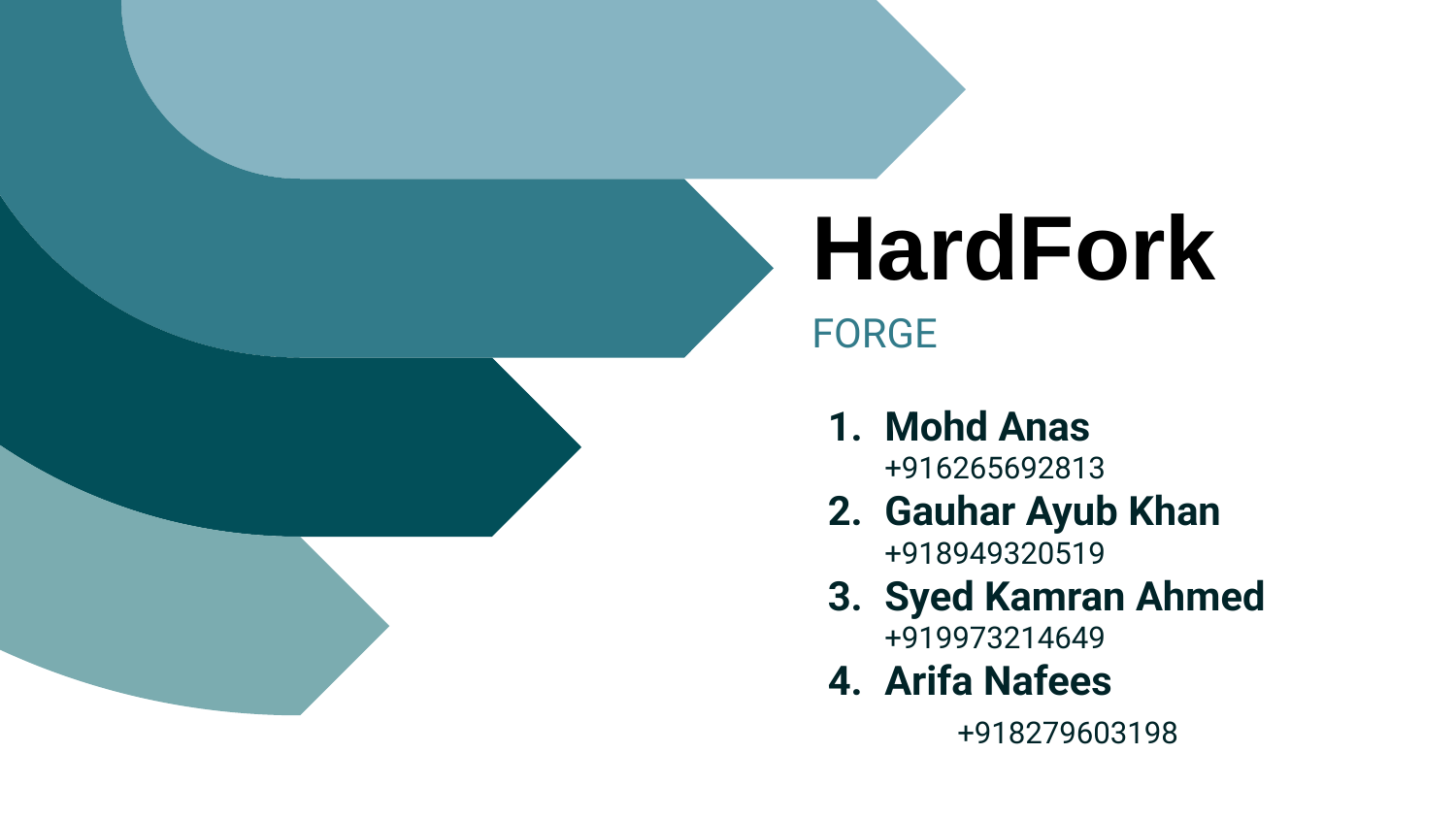

# HardFork
FORGE
Mohd Anas
+916265692813
Gauhar Ayub Khan  +918949320519
Syed Kamran Ahmed
+919973214649
Arifa Nafees
	+918279603198